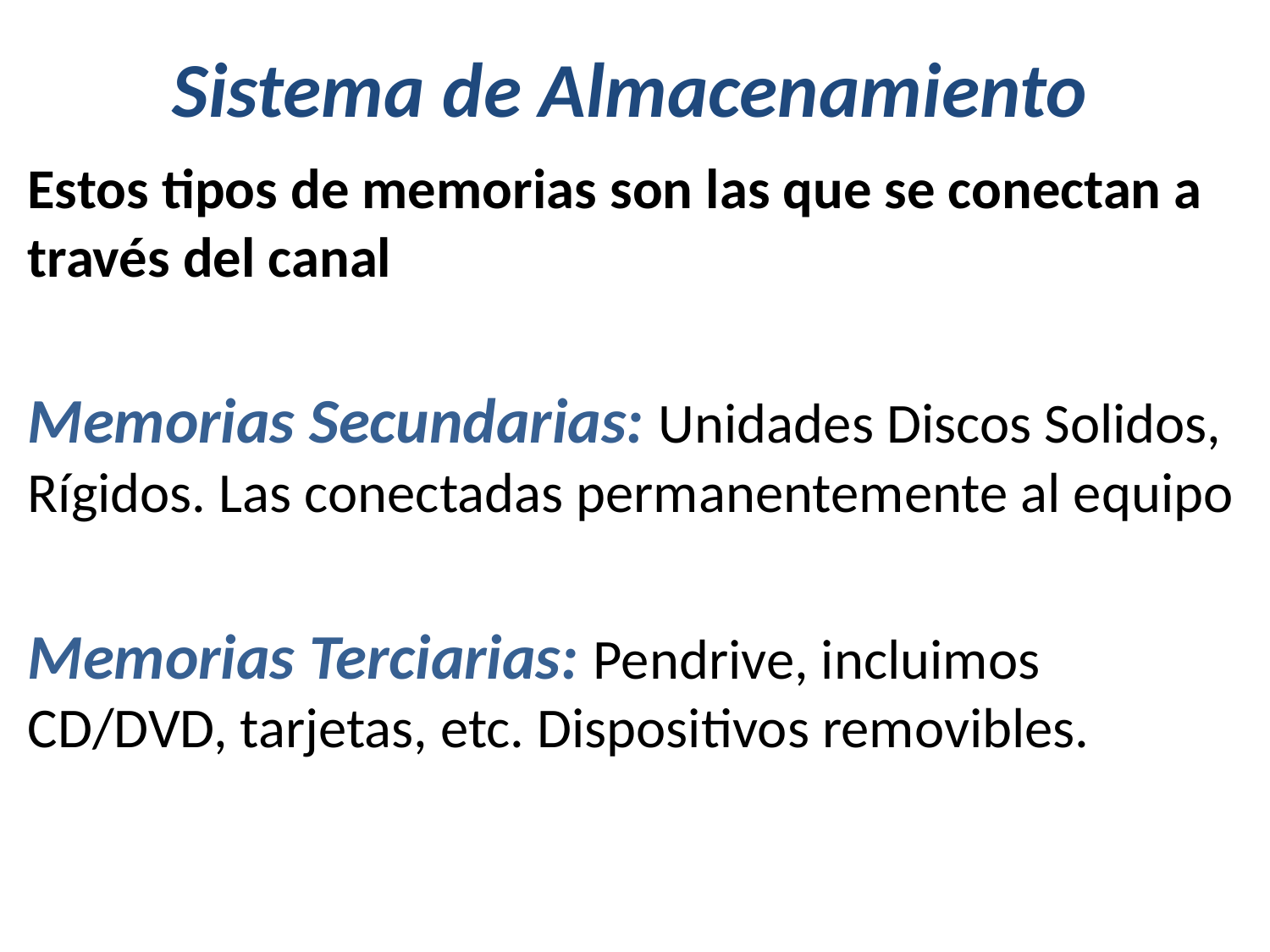

# Sistema de Almacenamiento
Estos tipos de memorias son las que se conectan a través del canal

Memorias Secundarias: Unidades Discos Solidos,  Rígidos. Las conectadas permanentemente al equipo

Memorias Terciarias: Pendrive, incluimos CD/DVD, tarjetas, etc. Dispositivos removibles.